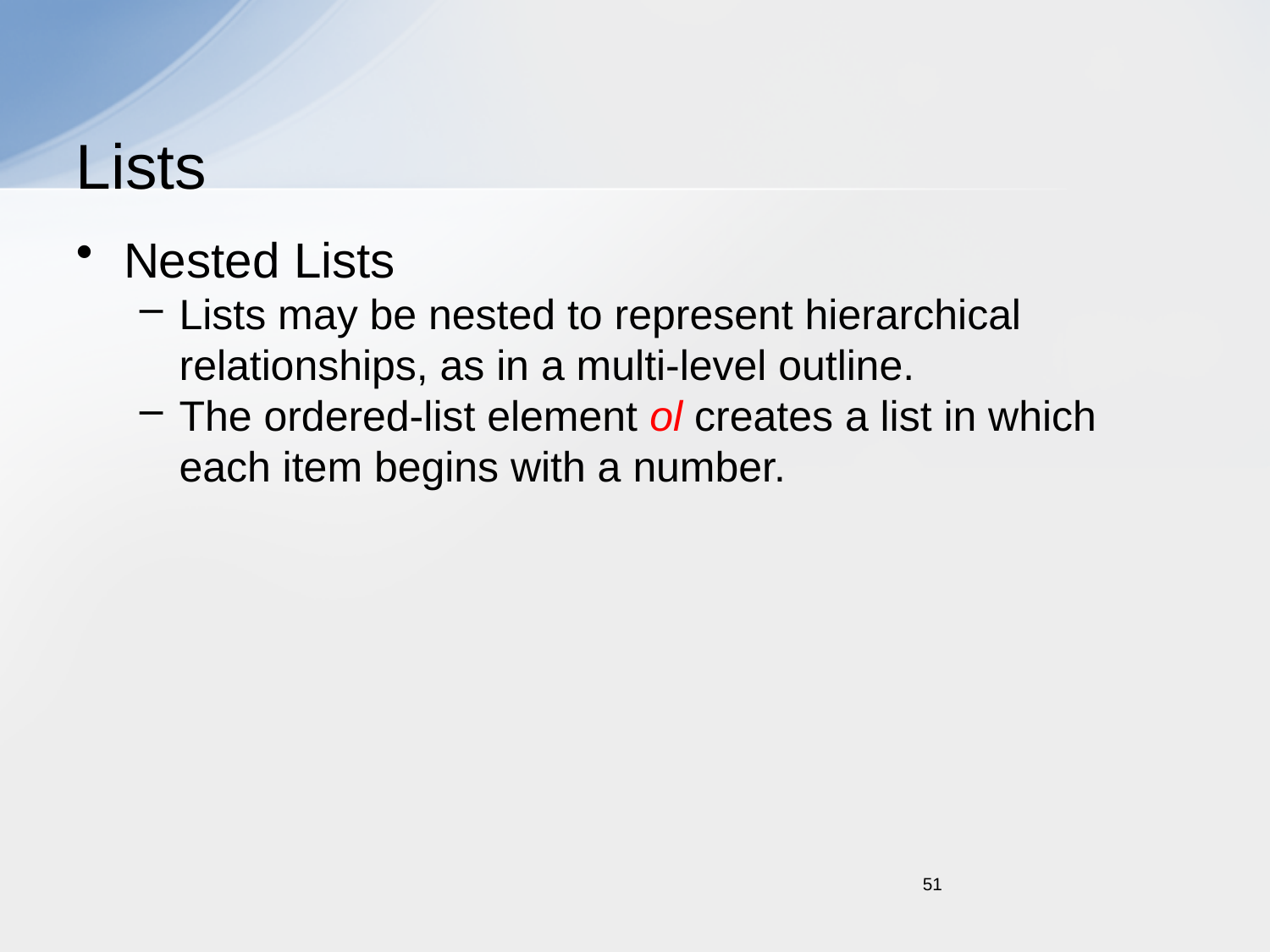

# Lists
Nested Lists
Lists may be nested to represent hierarchical relationships, as in a multi-level outline.
The ordered-list element ol creates a list in which each item begins with a number.

51